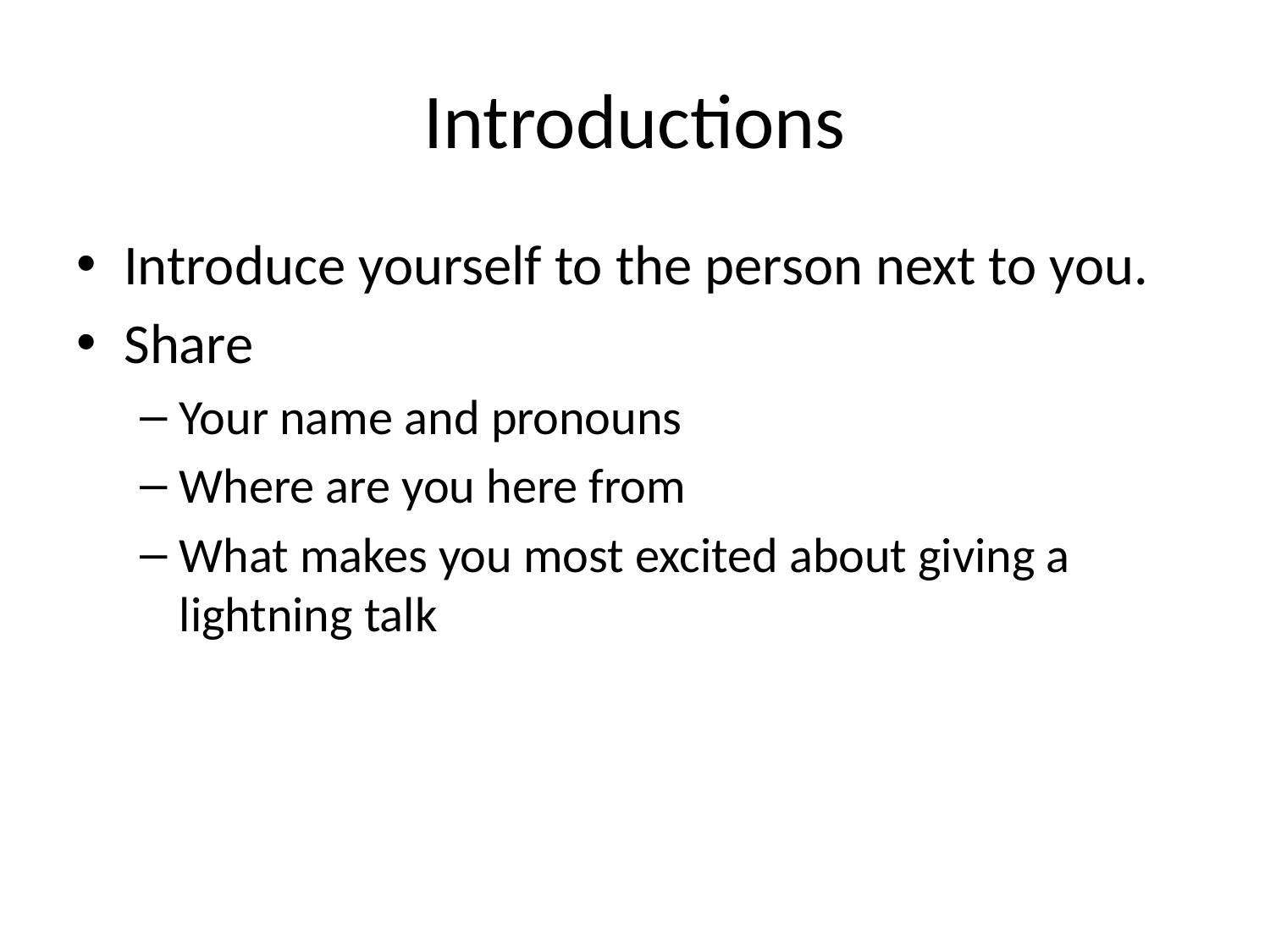

# Introductions
Introduce yourself to the person next to you.
Share
Your name and pronouns
Where are you here from
What makes you most excited about giving a lightning talk